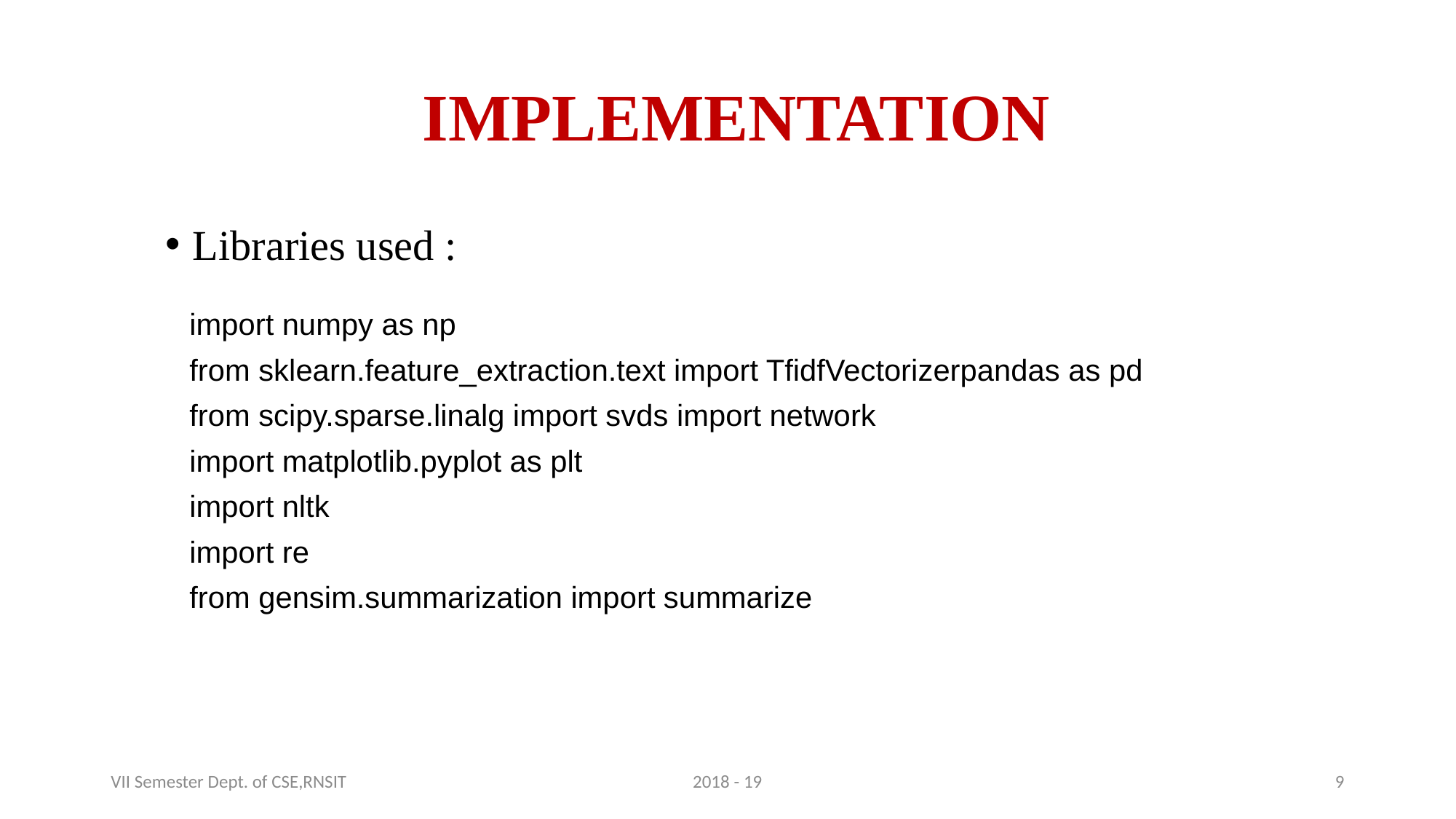

# IMPLEMENTATION
Libraries used :

import numpy as np
from sklearn.feature_extraction.text import TfidfVectorizerpandas as pd
from scipy.sparse.linalg import svds import network
import matplotlib.pyplot as plt
import nltk
import re
from gensim.summarization import summarize
VII Semester Dept. of CSE,RNSIT
2018 - 19
9